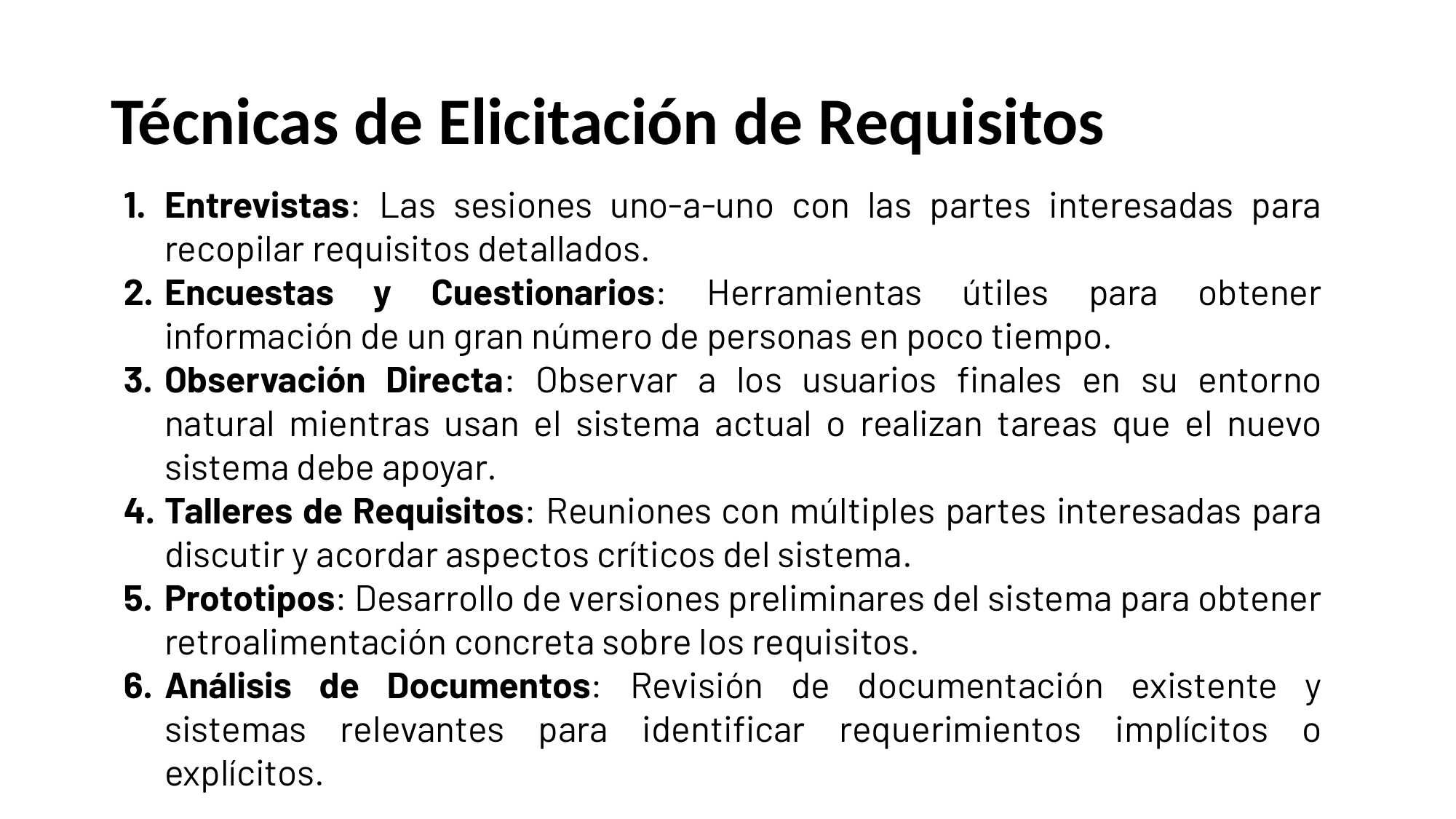

# Técnicas de Elicitación de Requisitos
Entrevistas: Las sesiones uno-a-uno con las partes interesadas para recopilar requisitos detallados.
Encuestas y Cuestionarios: Herramientas útiles para obtener información de un gran número de personas en poco tiempo.
Observación Directa: Observar a los usuarios finales en su entorno natural mientras usan el sistema actual o realizan tareas que el nuevo sistema debe apoyar.
Talleres de Requisitos: Reuniones con múltiples partes interesadas para discutir y acordar aspectos críticos del sistema.
Prototipos: Desarrollo de versiones preliminares del sistema para obtener retroalimentación concreta sobre los requisitos.
Análisis de Documentos: Revisión de documentación existente y sistemas relevantes para identificar requerimientos implícitos o explícitos.